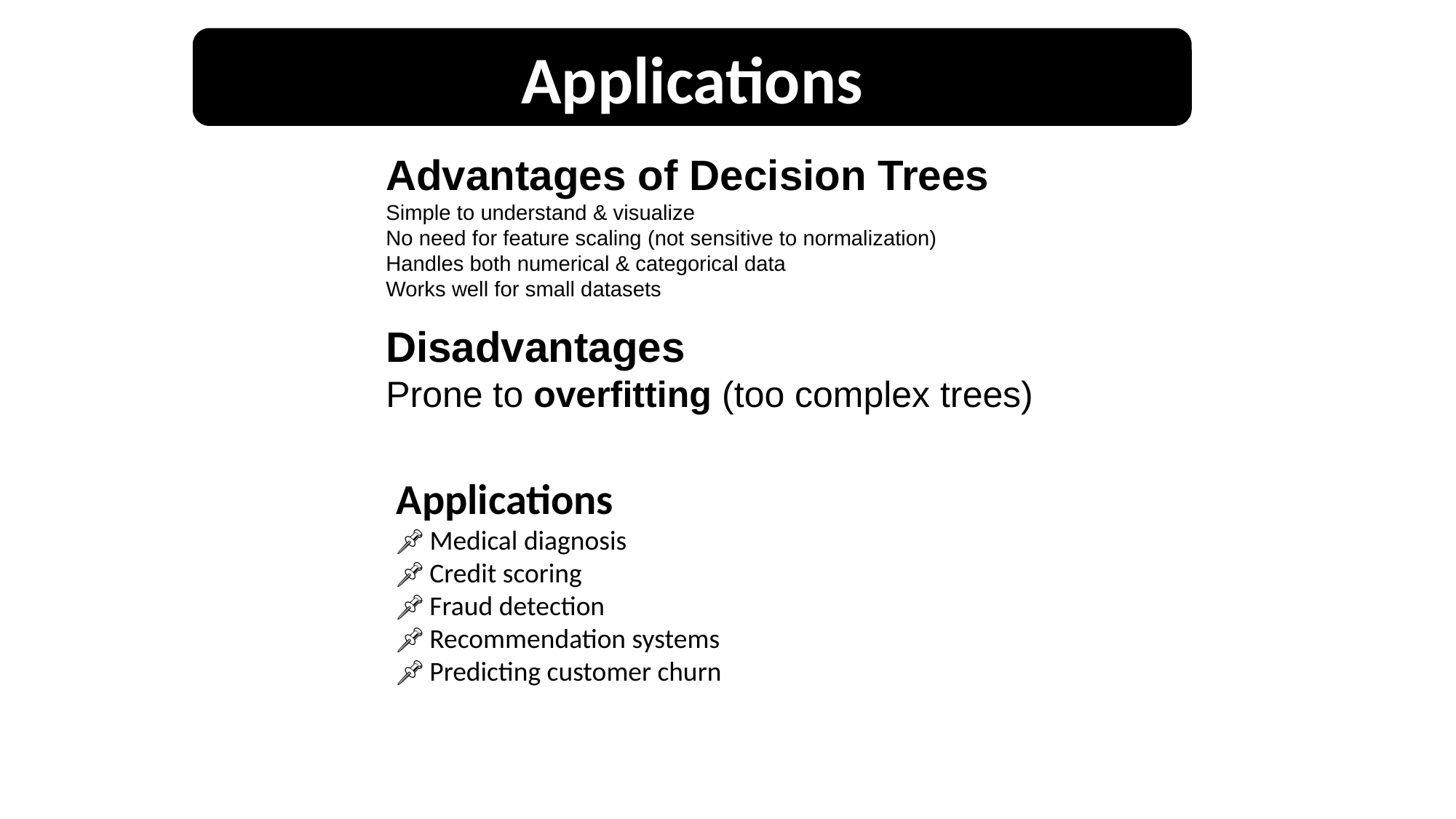

Applications
Advantages of Decision Trees
Simple to understand & visualize
No need for feature scaling (not sensitive to normalization)
Handles both numerical & categorical data
Works well for small datasets

Disadvantages
Prone to overfitting (too complex trees)
Applications
📌 Medical diagnosis
📌 Credit scoring
📌 Fraud detection
📌 Recommendation systems
📌 Predicting customer churn